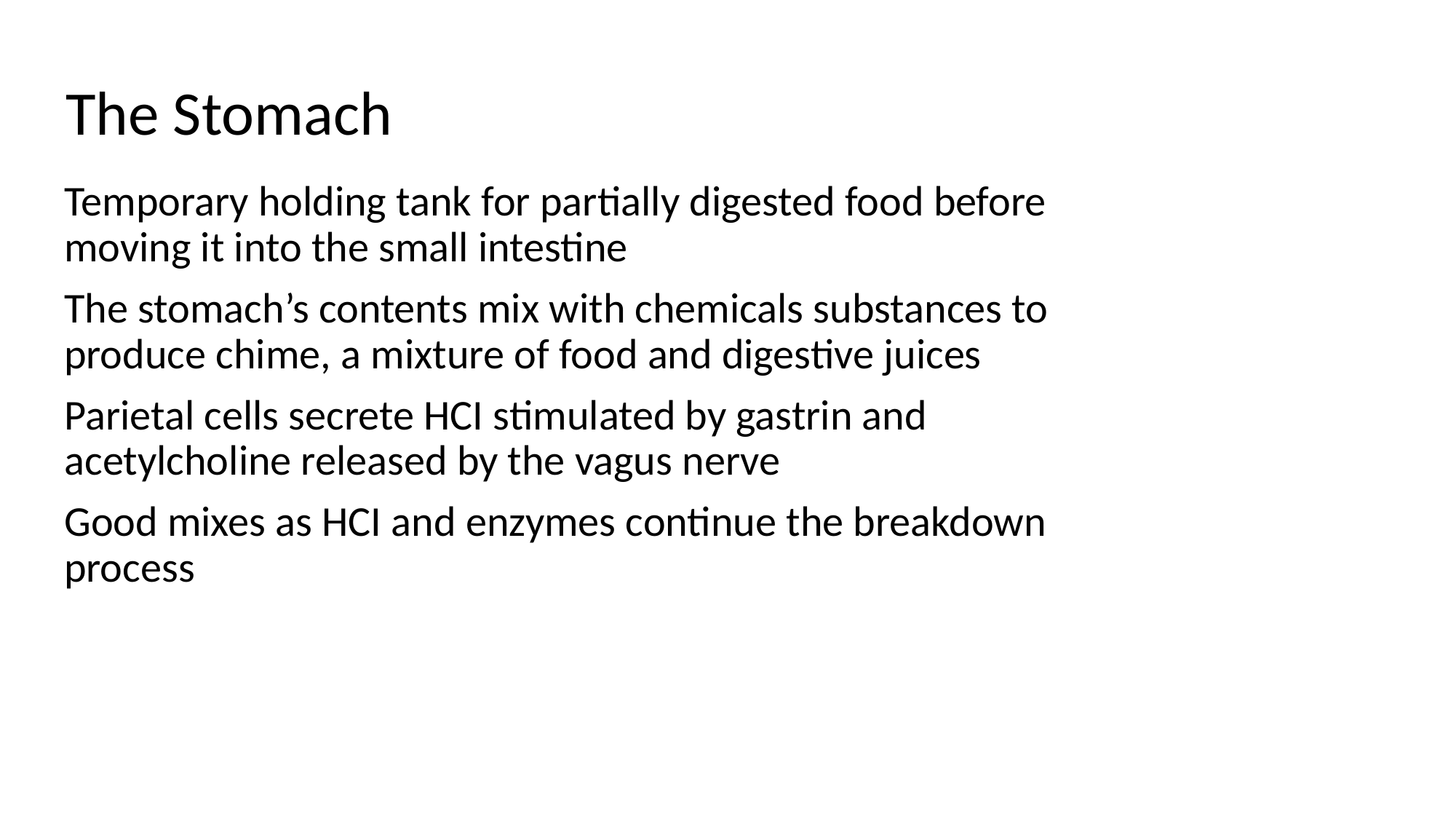

# The Stomach
Temporary holding tank for partially digested food before moving it into the small intestine
The stomach’s contents mix with chemicals substances to produce chime, a mixture of food and digestive juices
Parietal cells secrete HCI stimulated by gastrin and acetylcholine released by the vagus nerve
Good mixes as HCI and enzymes continue the breakdown process